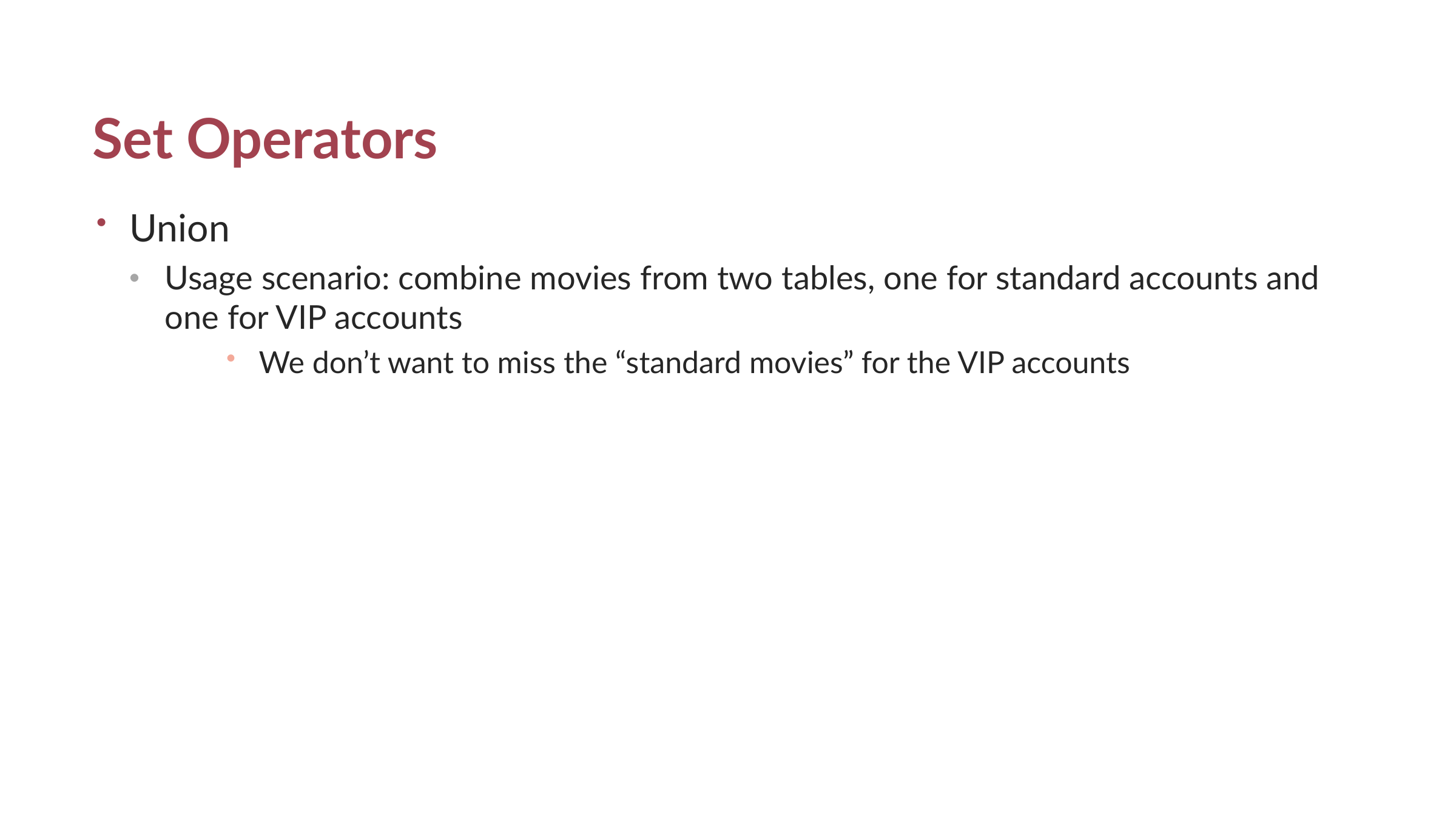

# Set Operators
Union
Usage scenario: combine movies from two tables, one for standard accounts and one for VIP accounts
We don’t want to miss the “standard movies” for the VIP accounts